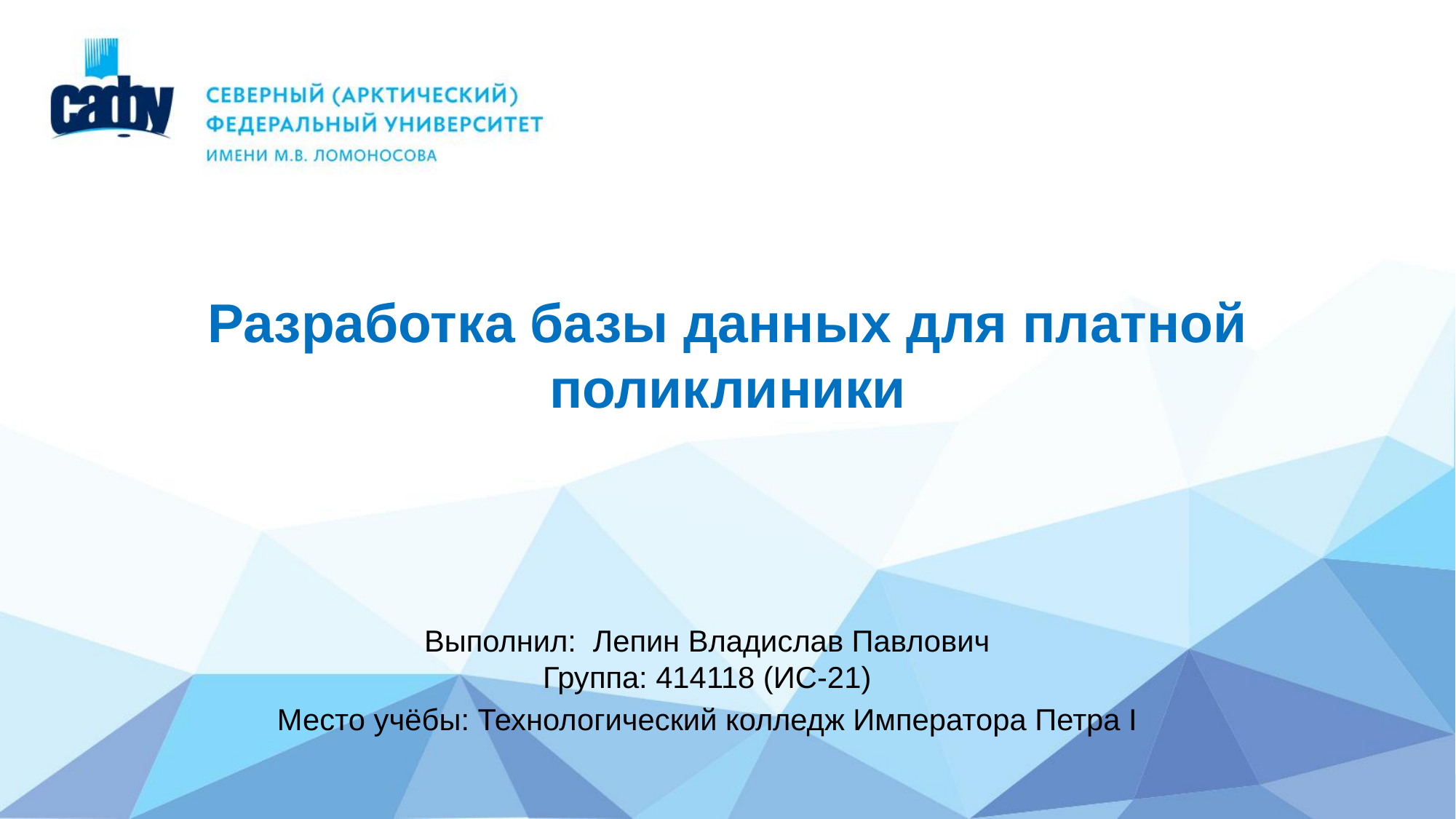

# Разработка базы данных для платной поликлиники
Выполнил:  Лепин Владислав Павлович
Группа: 414118 (ИС-21)
Место учёбы: Технологический колледж Императора Петра I